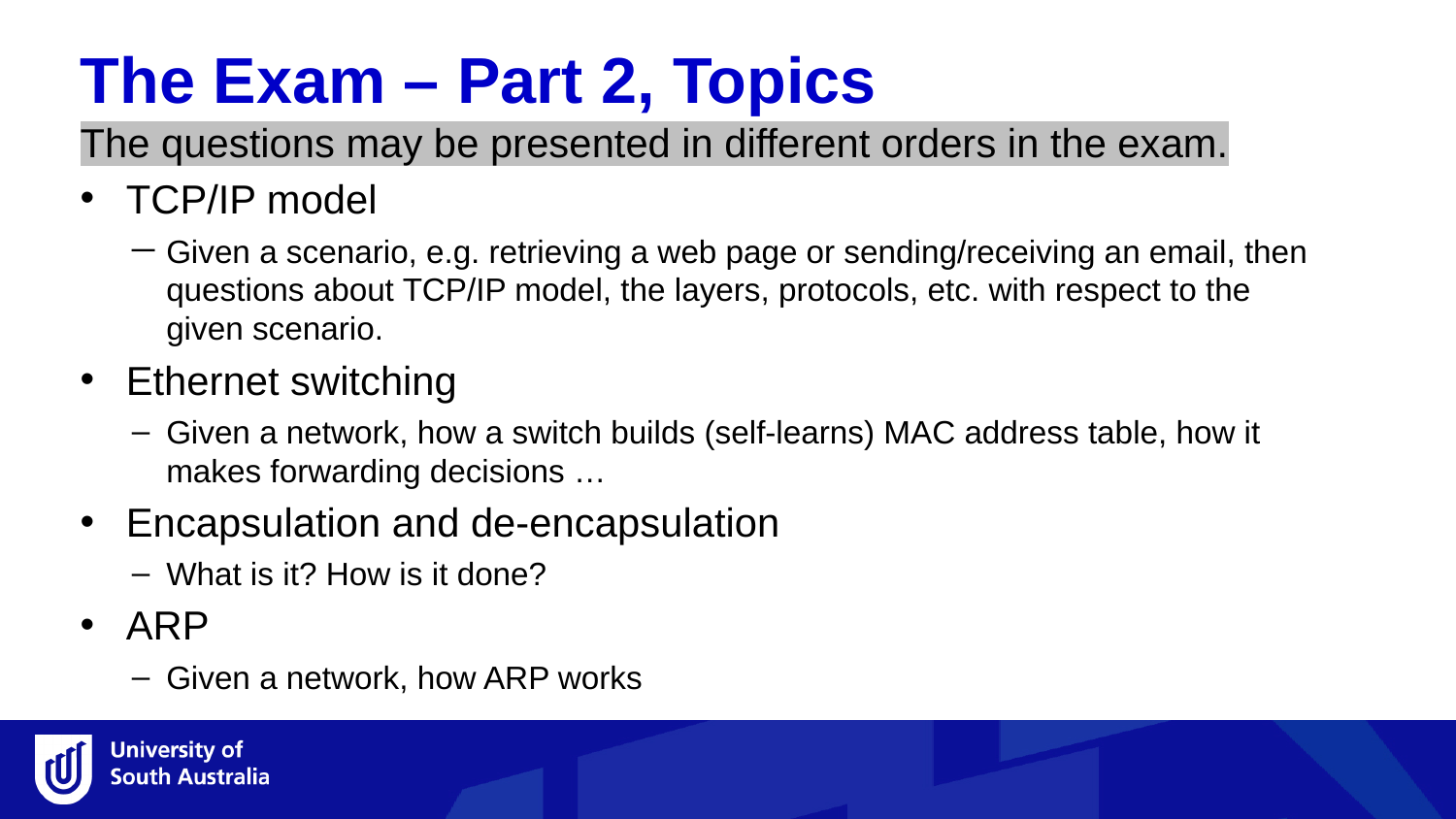

The Exam – Part 2, Topics
The questions may be presented in different orders in the exam.
TCP/IP model
Given a scenario, e.g. retrieving a web page or sending/receiving an email, then questions about TCP/IP model, the layers, protocols, etc. with respect to the given scenario.
Ethernet switching
Given a network, how a switch builds (self-learns) MAC address table, how it makes forwarding decisions …
Encapsulation and de-encapsulation
What is it? How is it done?
ARP
Given a network, how ARP works